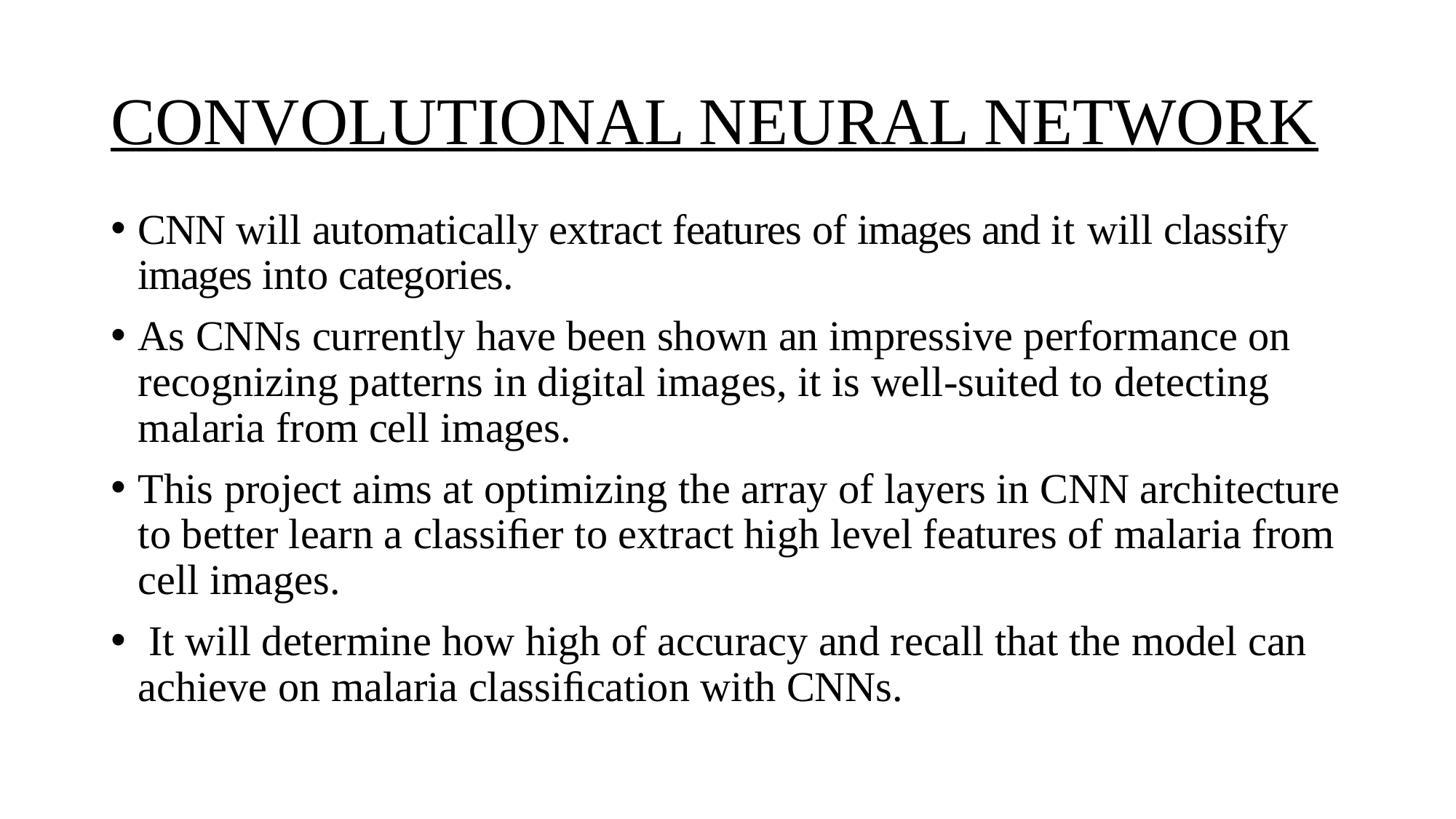

# CONVOLUTIONAL NEURAL NETWORK
CNN will automatically extract features of images and it will classify  images into categories.
As CNNs currently have been shown an impressive performance on recognizing patterns in digital images, it is well-suited to detecting malaria from cell images.
This project aims at optimizing the array of layers in CNN architecture to better learn a classiﬁer to extract high level features of malaria from cell images.
 It will determine how high of accuracy and recall that the model can achieve on malaria classiﬁcation with CNNs.